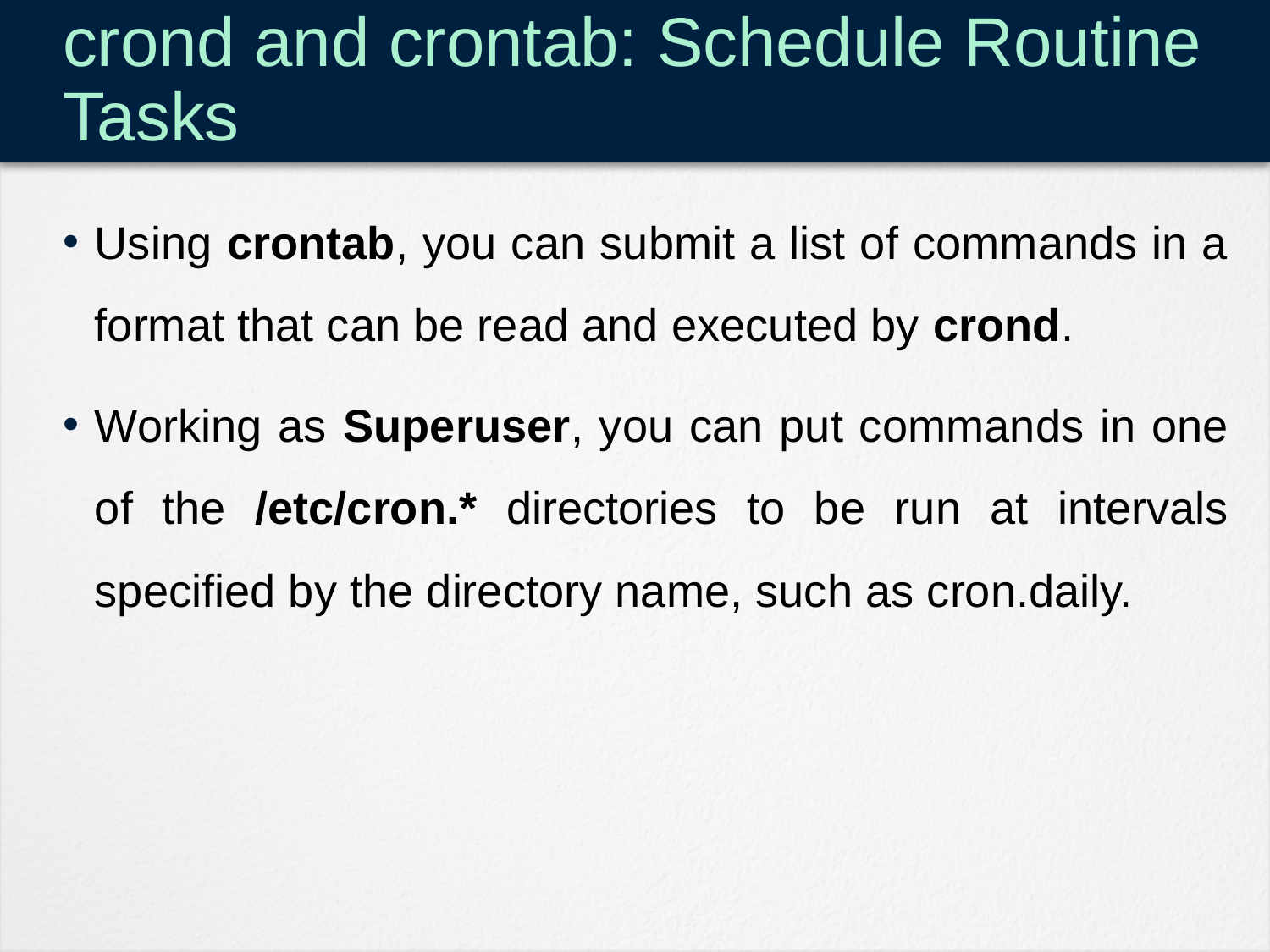

# crond and crontab: Schedule Routine Tasks
Using crontab, you can submit a list of commands in a format that can be read and executed by crond.
Working as Superuser, you can put commands in one of the /etc/cron.* directories to be run at intervals specified by the directory name, such as cron.daily.